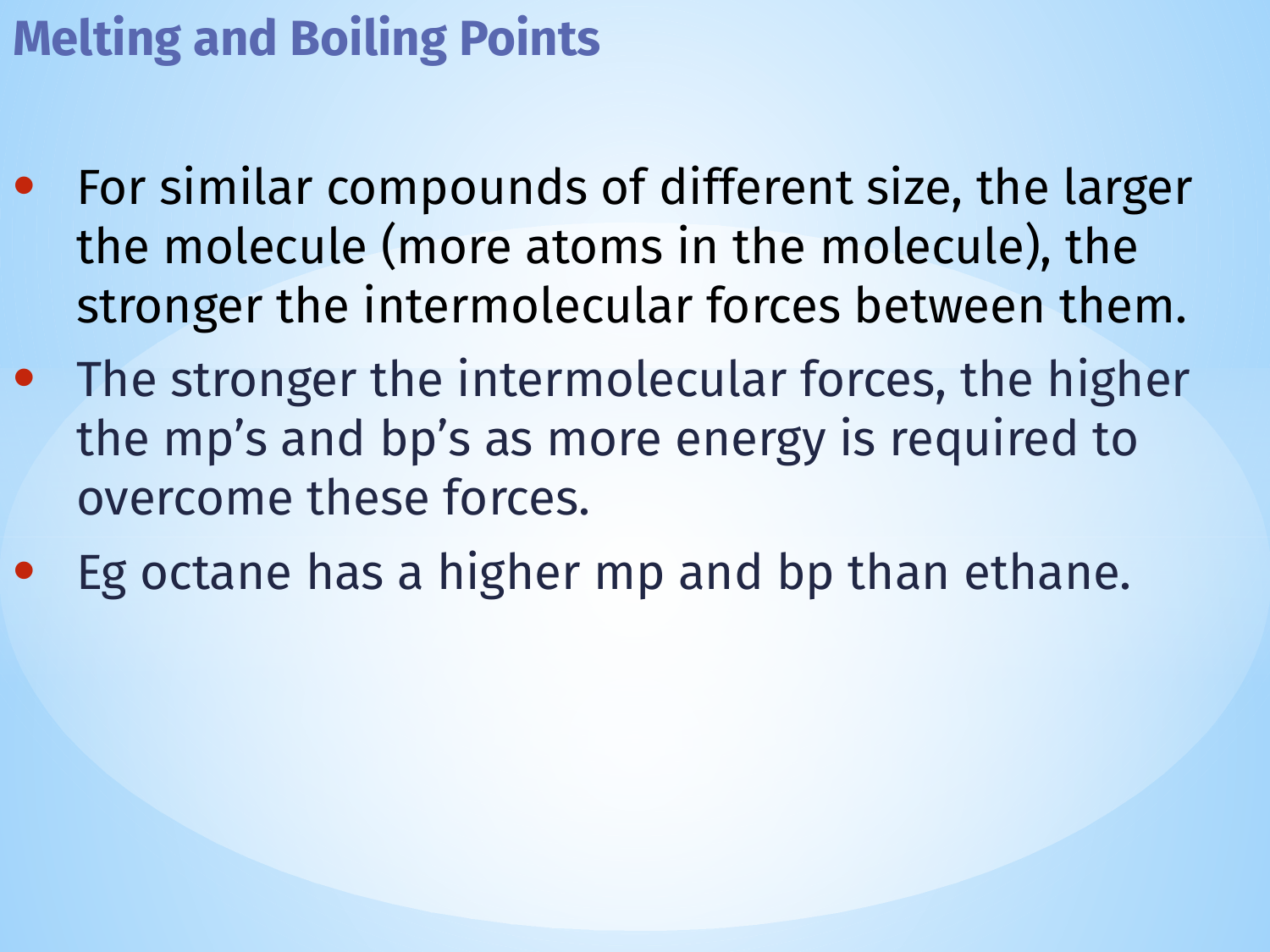

Melting and Boiling Points

For similar compounds of different size, the larger the molecule (more atoms in the molecule), the stronger the intermolecular forces between them.
The stronger the intermolecular forces, the higher the mp’s and bp’s as more energy is required to overcome these forces.
Eg octane has a higher mp and bp than ethane.